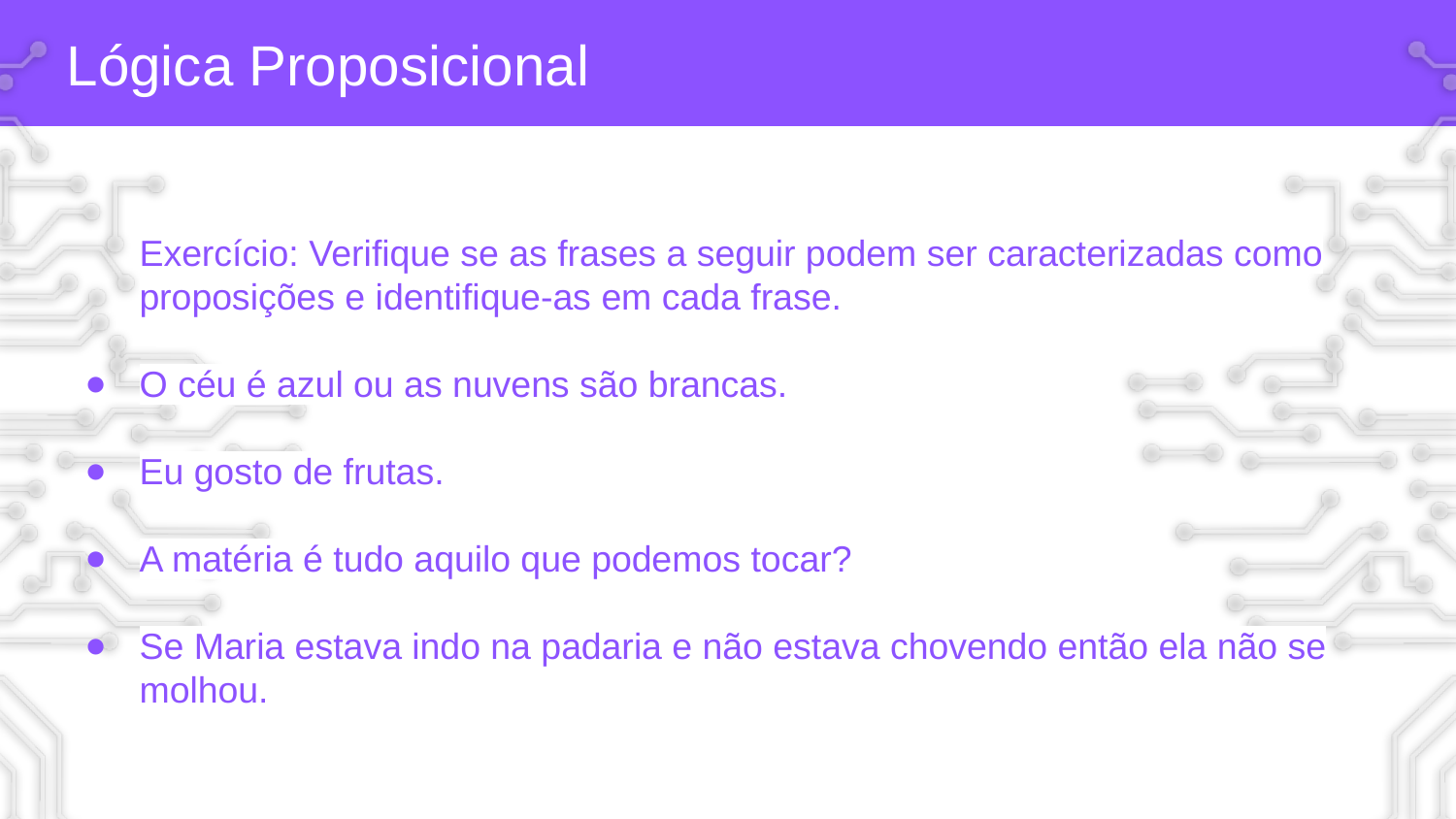

# Lógica Proposicional
Exercício: Verifique se as frases a seguir podem ser caracterizadas como proposições e identifique-as em cada frase.

O céu é azul ou as nuvens são brancas.

Eu gosto de frutas.

A matéria é tudo aquilo que podemos tocar?

Se Maria estava indo na padaria e não estava chovendo então ela não se molhou.